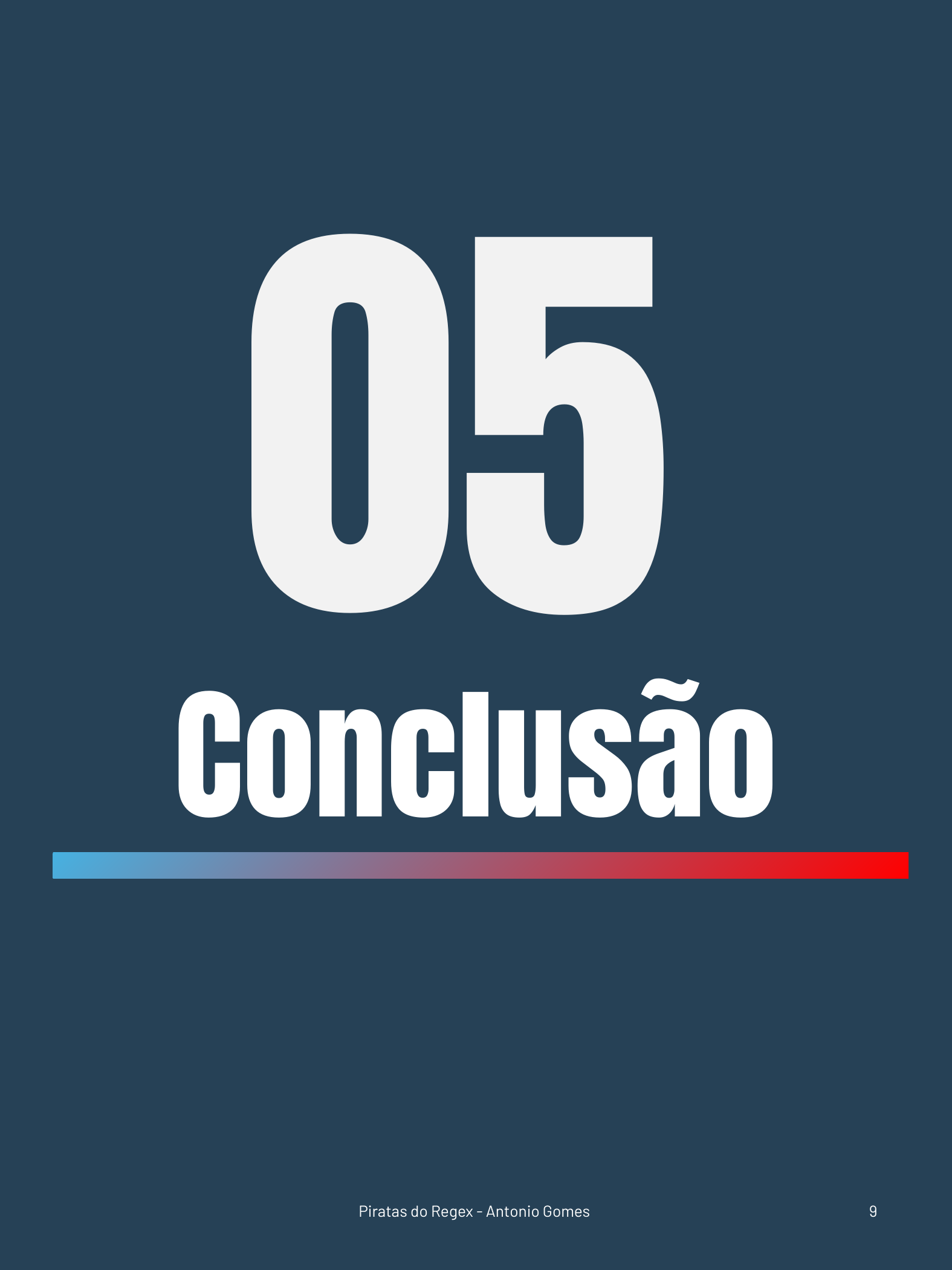

05
Conclusão

Piratas do Regex - Antonio Gomes
9